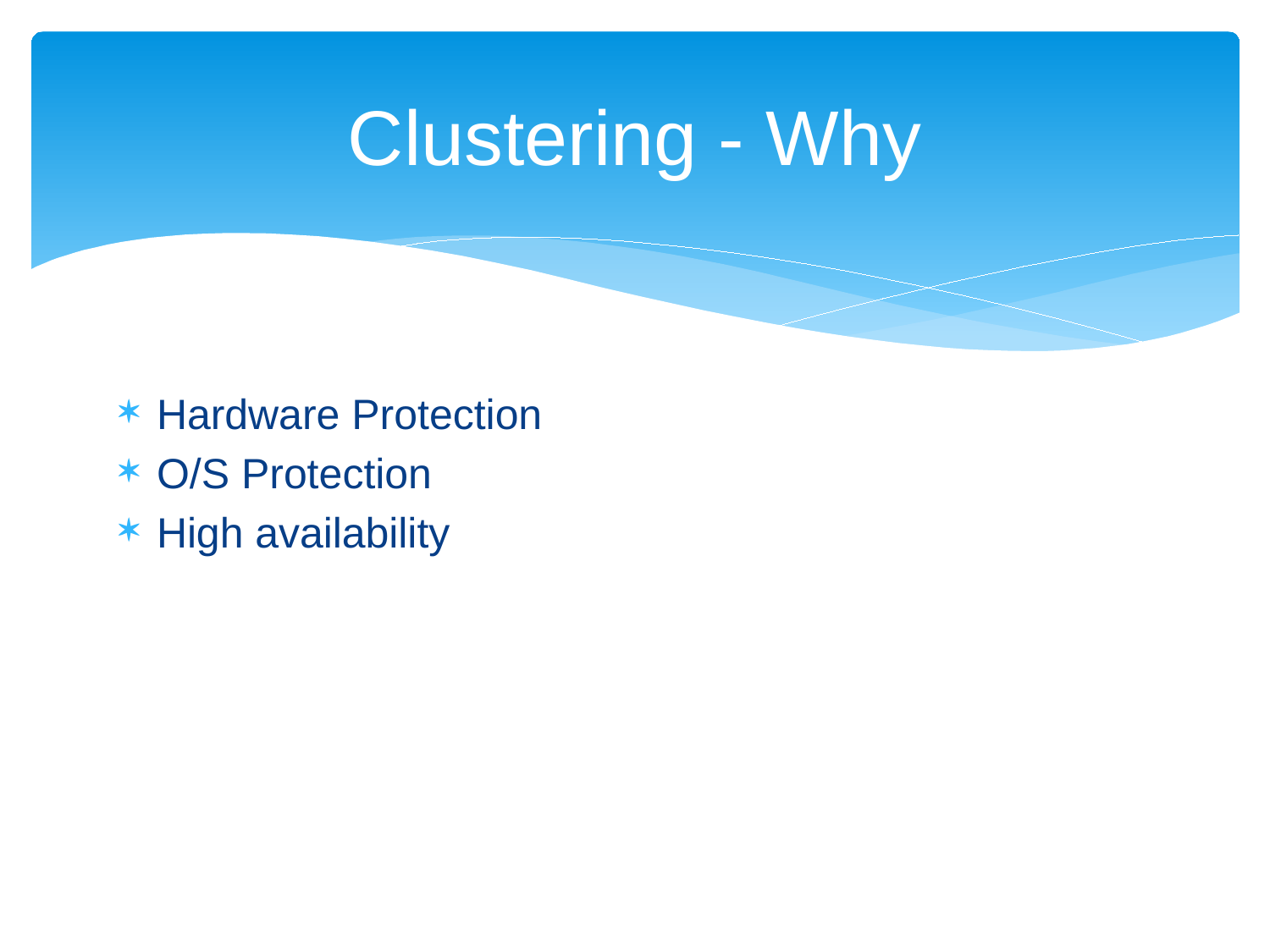

# Clustering - Why
Hardware Protection
O/S Protection
High availability